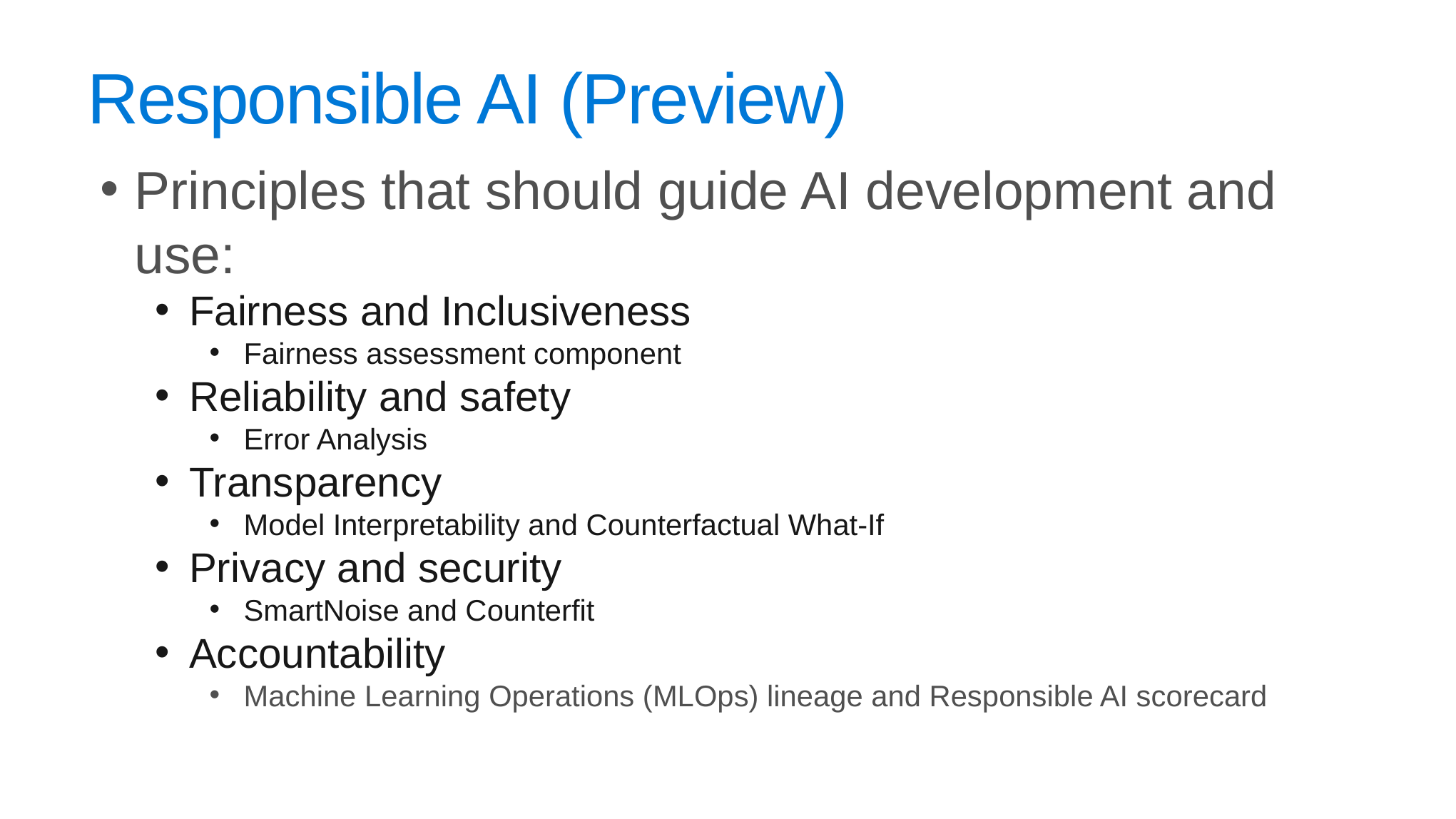

# Responsible AI (Preview)
Principles that should guide AI development and use:
Fairness and Inclusiveness
Fairness assessment component
Reliability and safety
Error Analysis
Transparency
Model Interpretability and Counterfactual What-If
Privacy and security
SmartNoise and Counterfit
Accountability
Machine Learning Operations (MLOps) lineage and Responsible AI scorecard